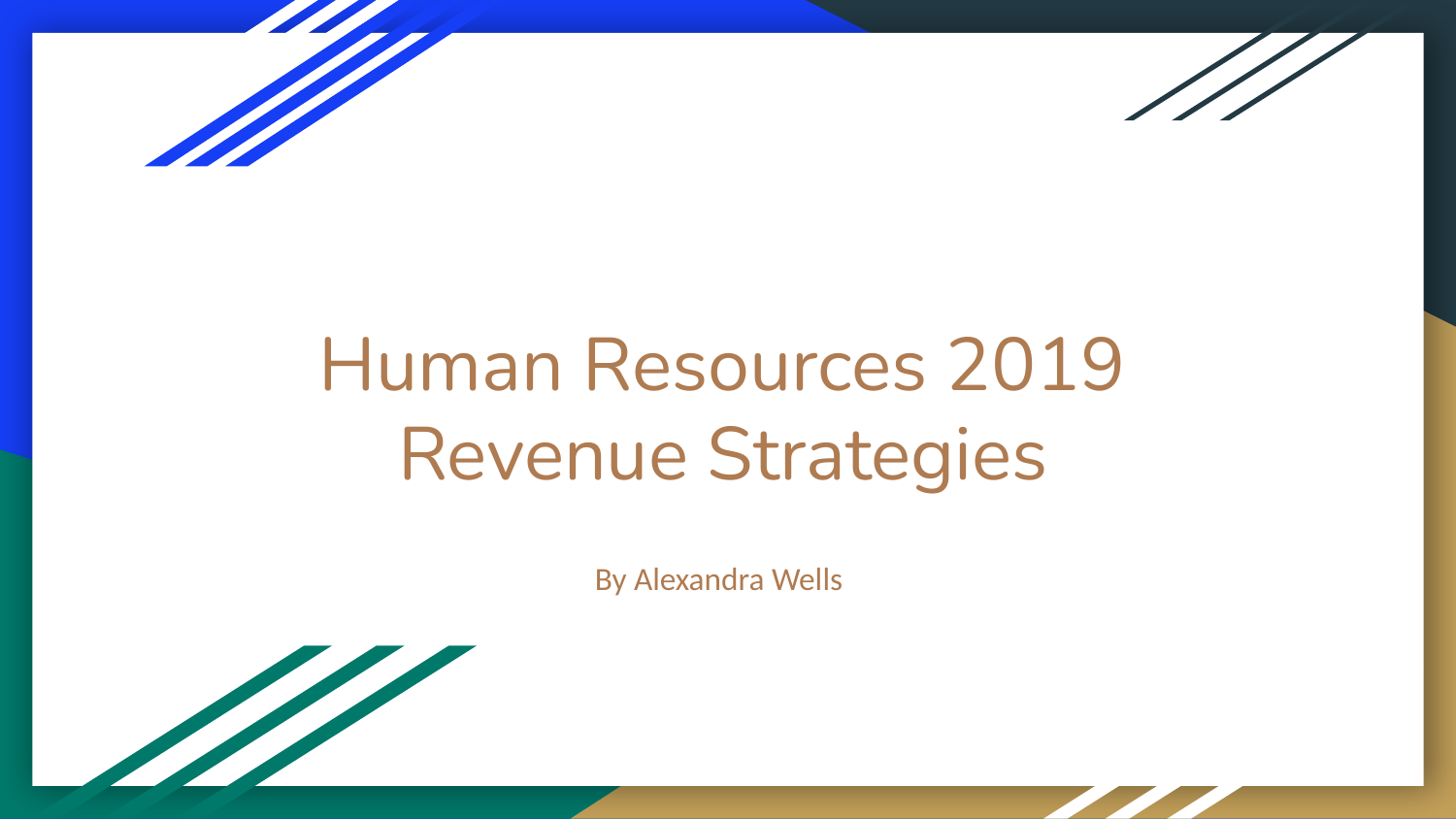

# Human Resources 2019 Revenue Strategies
By Alexandra Wells